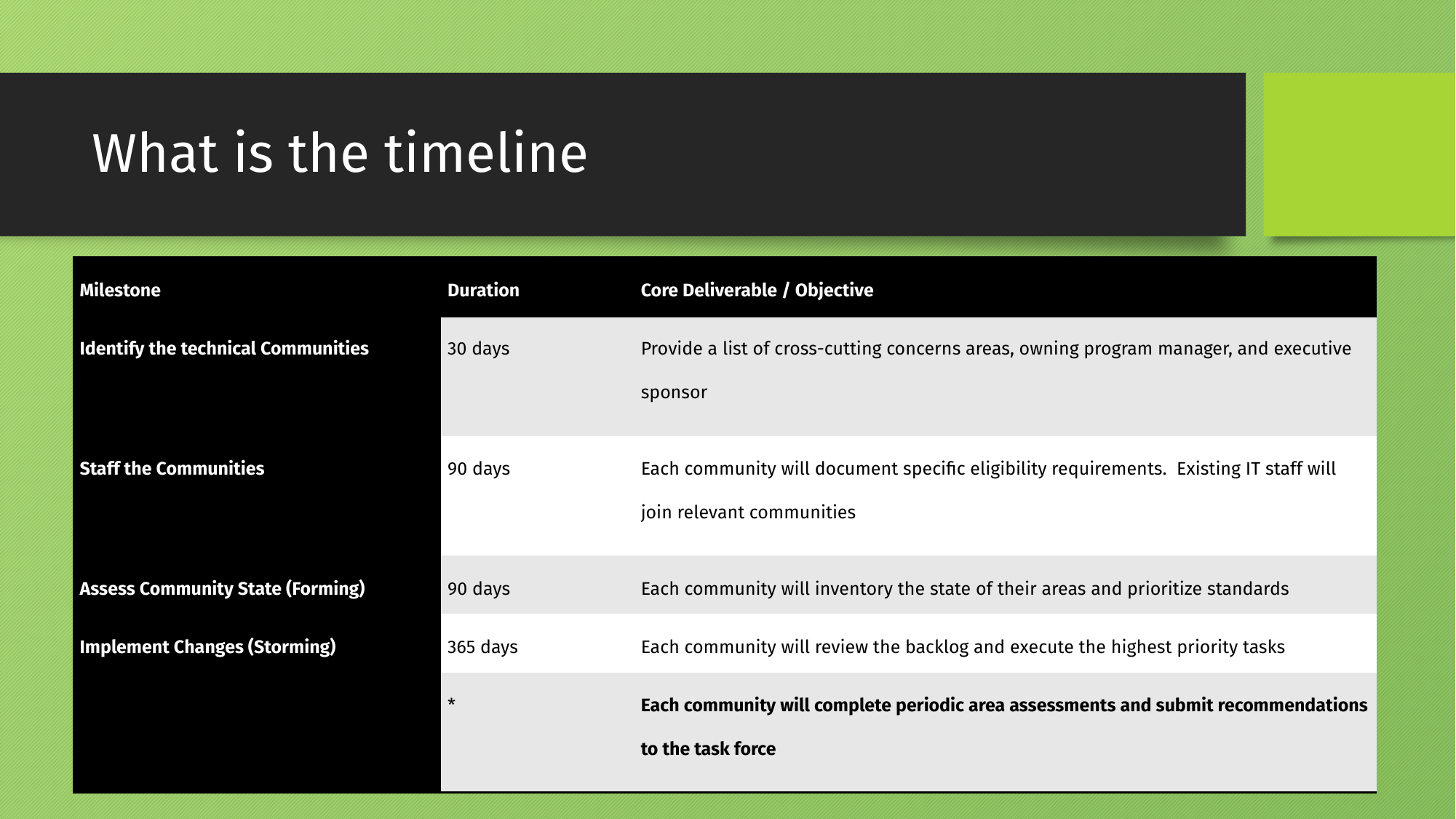

# What is the timeline
| Milestone | Duration | Core Deliverable / Objective |
| --- | --- | --- |
| Identify the technical Communities | 30 days | Provide a list of cross-cutting concerns areas, owning program manager, and executive sponsor |
| Staff the Communities | 90 days | Each community will document specific eligibility requirements. Existing IT staff will join relevant communities |
| Assess Community State (Forming) | 90 days | Each community will inventory the state of their areas and prioritize standards |
| Implement Changes (Storming) | 365 days | Each community will review the backlog and execute the highest priority tasks |
| Enter Maintenance Mode (Norming) | \* | Each community will complete periodic area assessments and submit recommendations to the task force |